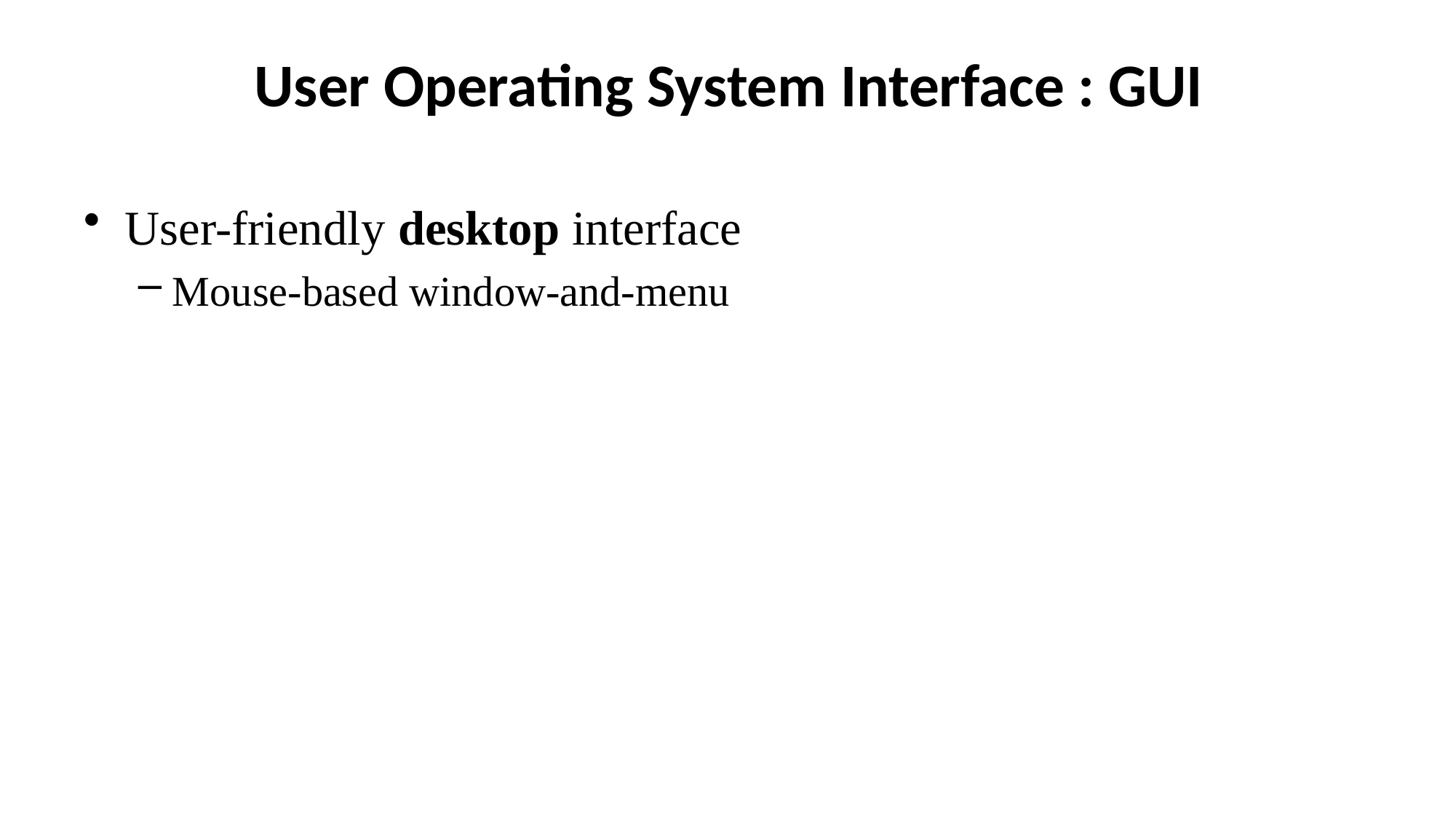

# User Operating System Interface : GUI
User-friendly desktop interface
Mouse-based window-and-menu